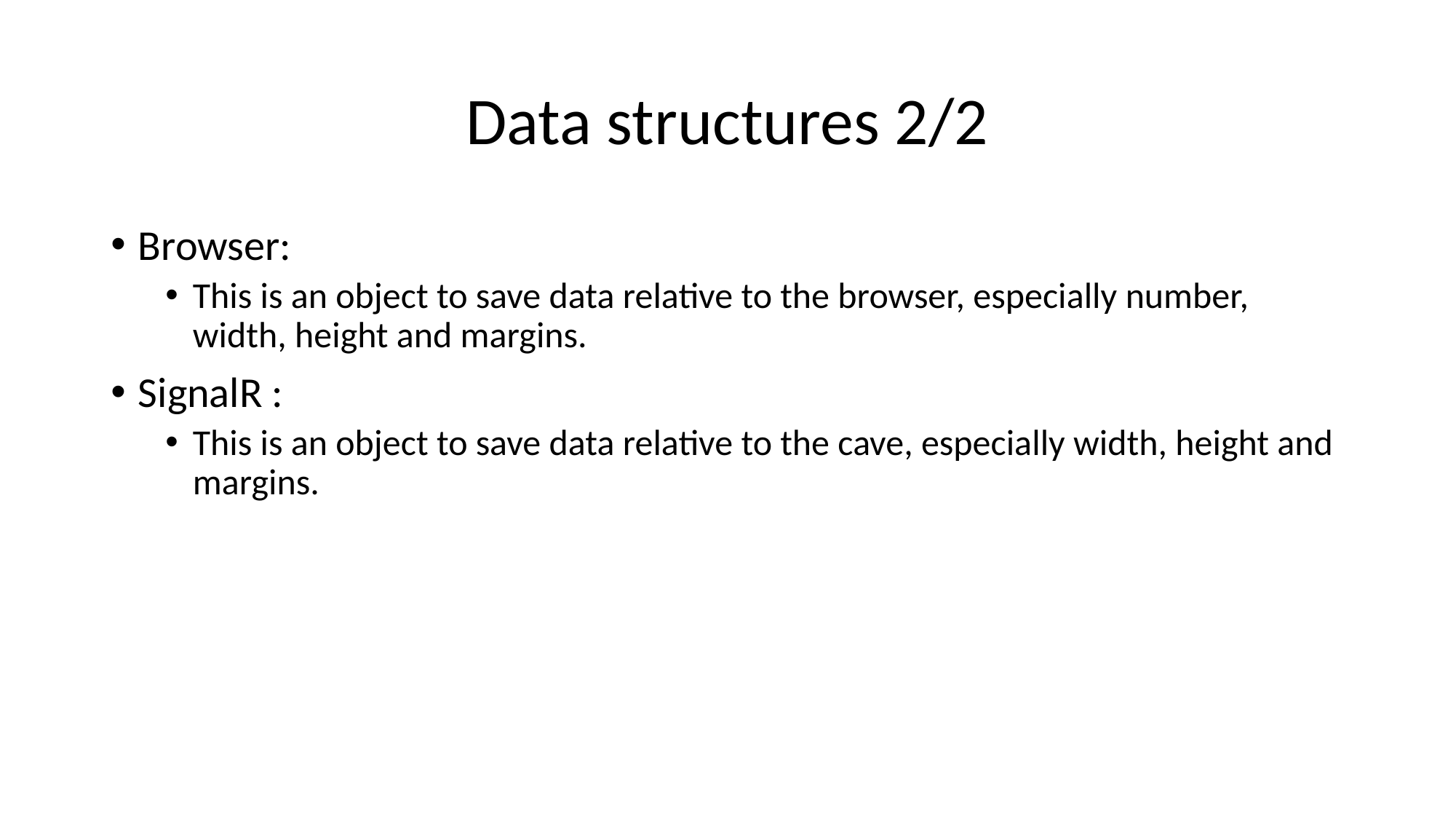

# Data structures 2/2
Browser:
This is an object to save data relative to the browser, especially number, width, height and margins.
SignalR :
This is an object to save data relative to the cave, especially width, height and margins.